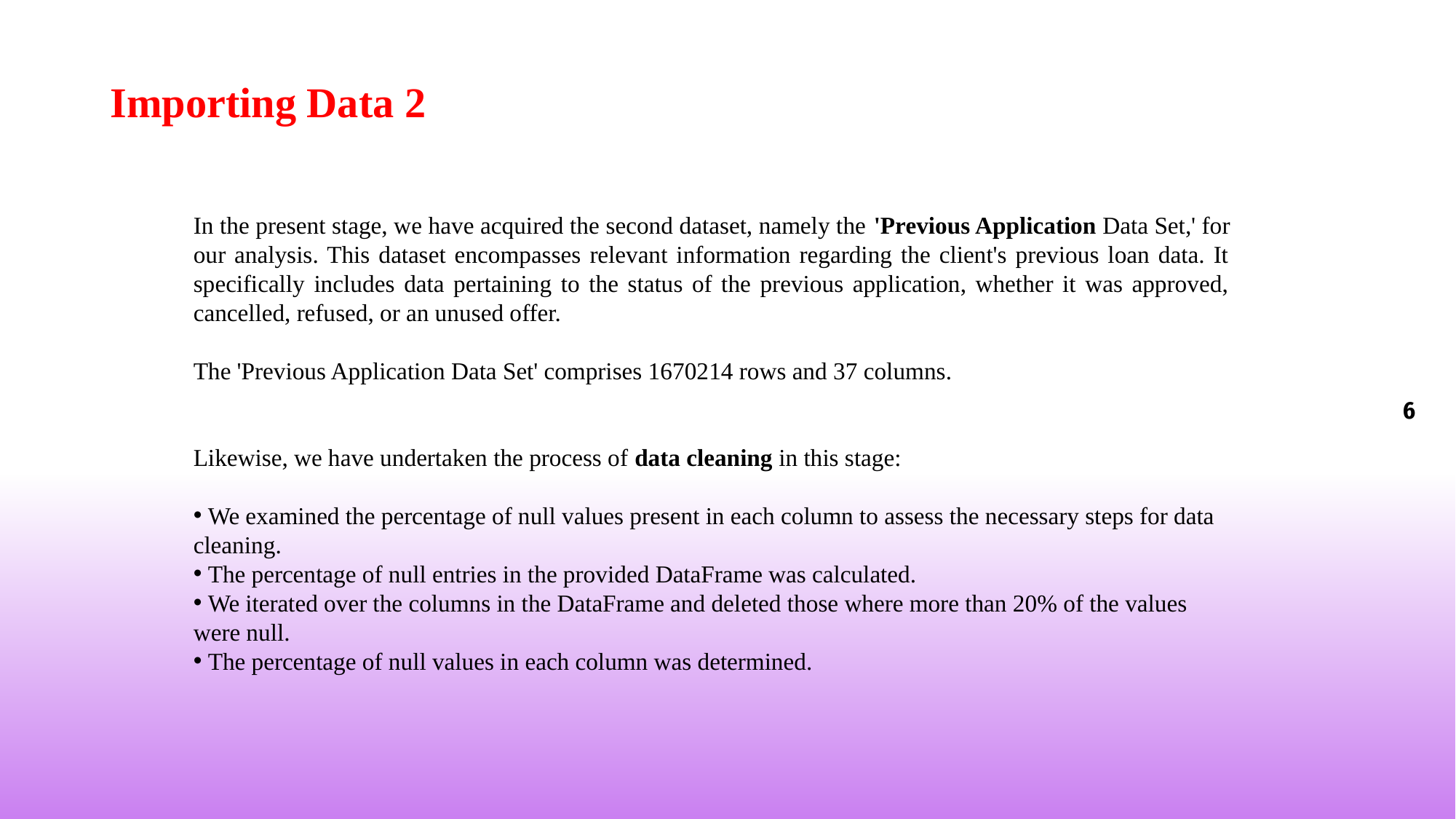

Importing Data 2
In the present stage, we have acquired the second dataset, namely the 'Previous Application Data Set,' for our analysis. This dataset encompasses relevant information regarding the client's previous loan data. It specifically includes data pertaining to the status of the previous application, whether it was approved, cancelled, refused, or an unused offer.

The 'Previous Application Data Set' comprises 1670214 rows and 37 columns.

Likewise, we have undertaken the process of data cleaning in this stage:

 We examined the percentage of null values present in each column to assess the necessary steps for data cleaning.
 The percentage of null entries in the provided DataFrame was calculated.
 We iterated over the columns in the DataFrame and deleted those where more than 20% of the values were null.
 The percentage of null values in each column was determined.
6